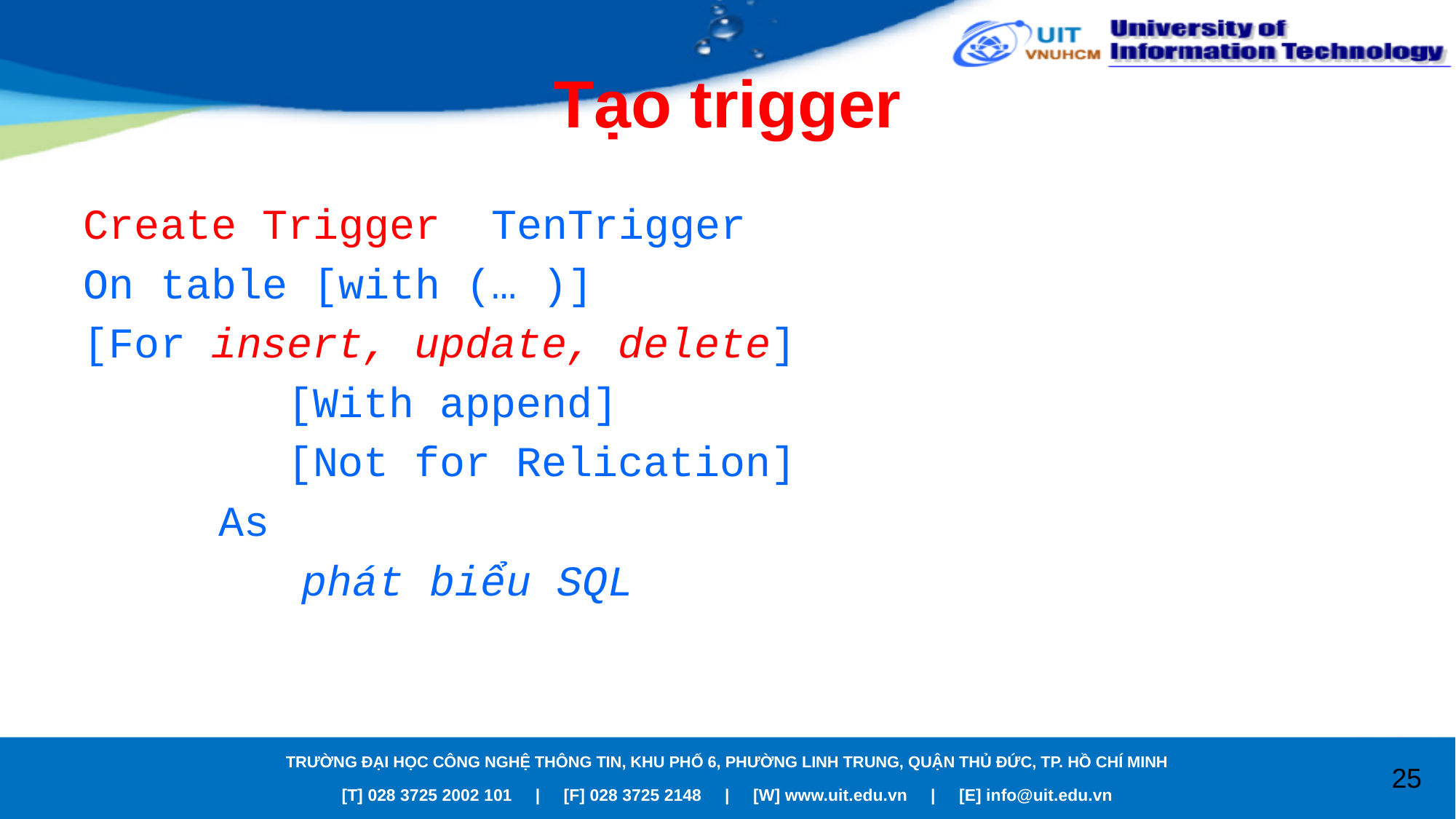

# Tạo trigger
Create Trigger  TenTrigger
On table [with (… )]
[For insert, update, delete]
        [With append]
        [Not for Relication]
	 As
		phát biểu SQL